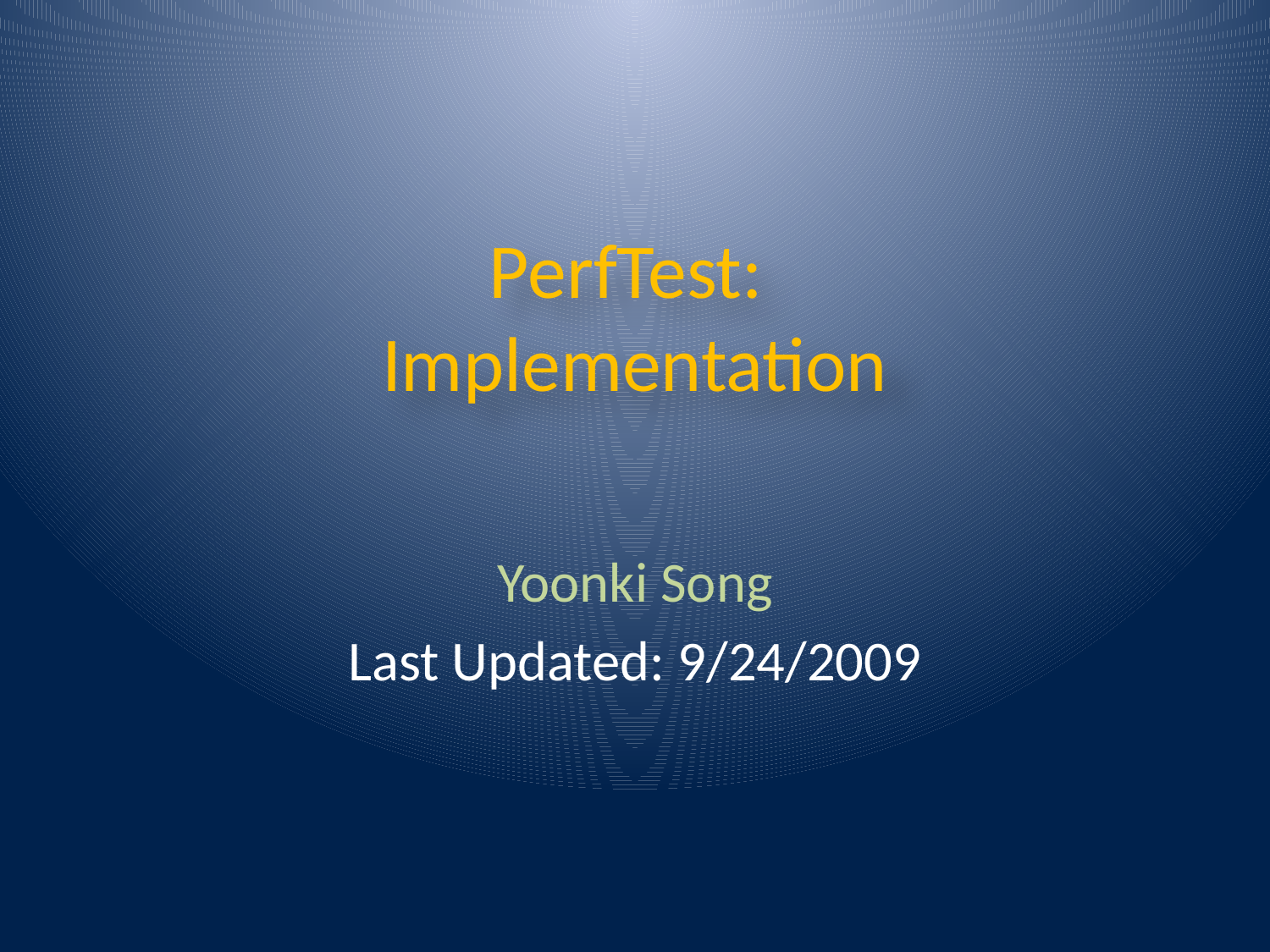

# PerfTest: Implementation
Yoonki Song
Last Updated: 9/24/2009